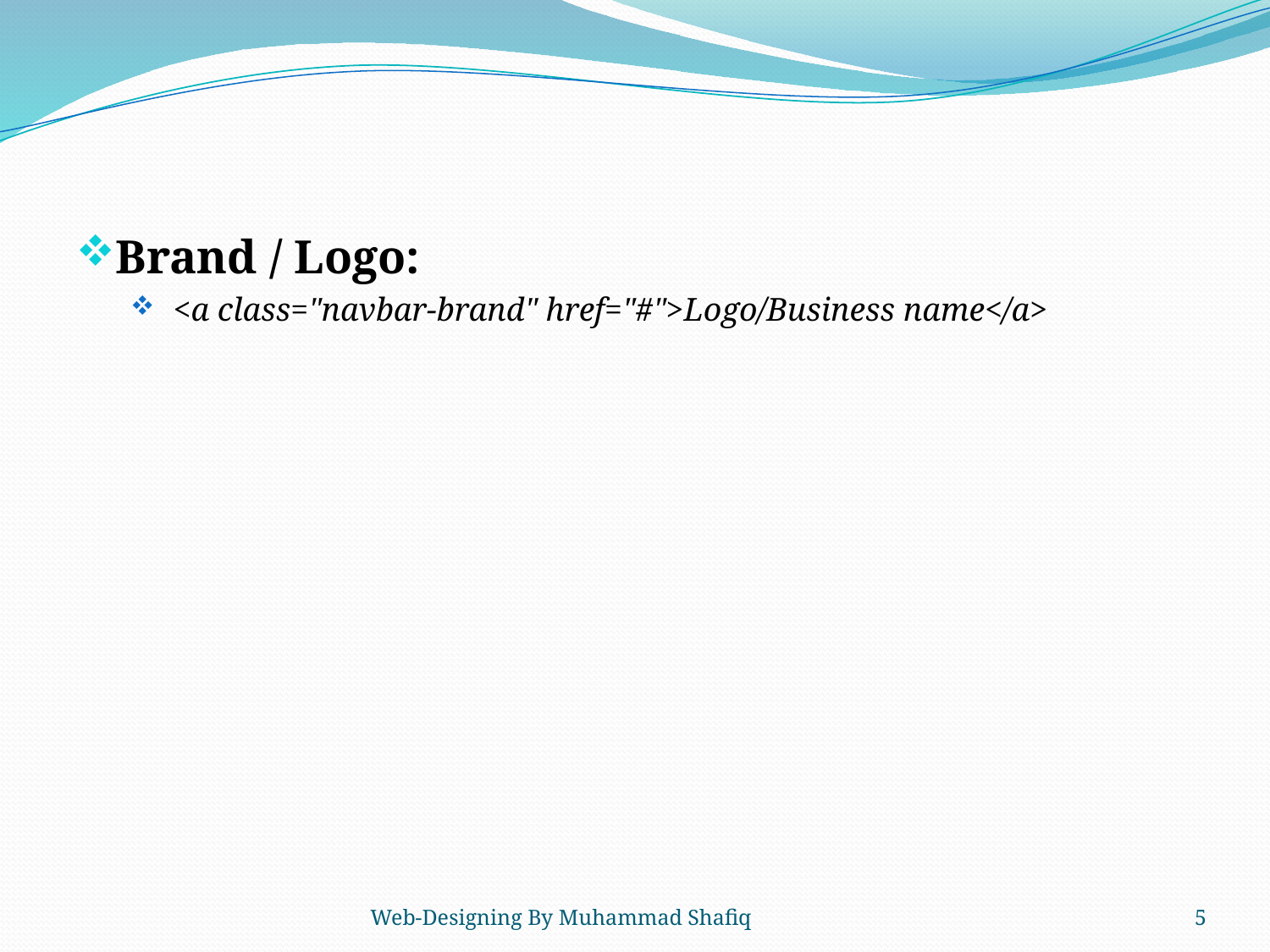

#
Brand / Logo:
 <a class="navbar-brand" href="#">Logo/Business name</a>

Web-Designing By Muhammad Shafiq
5